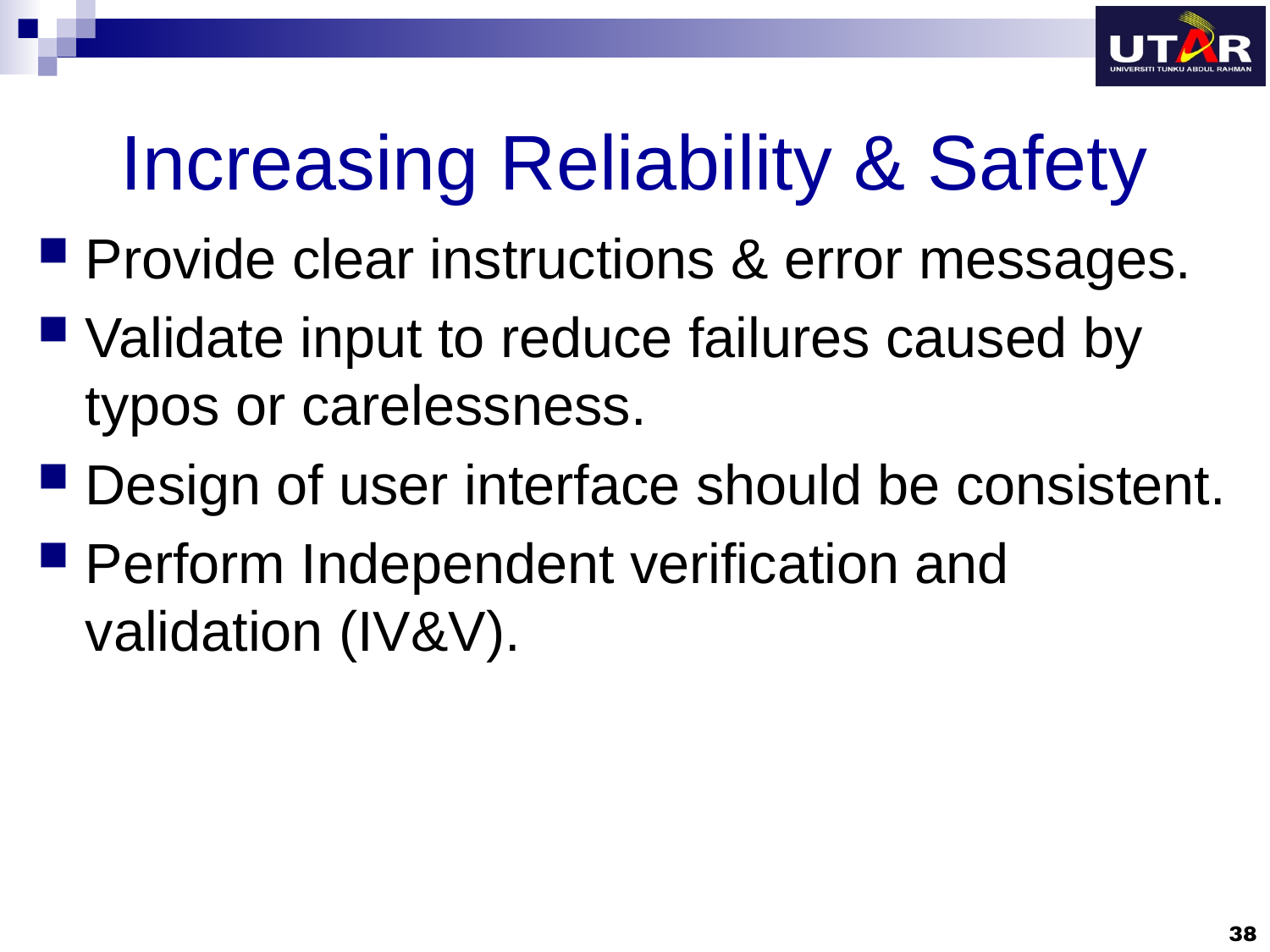

# Increasing Reliability & Safety
Provide clear instructions & error messages.
Validate input to reduce failures caused by typos or carelessness.
Design of user interface should be consistent.
Perform Independent verification and validation (IV&V).

38